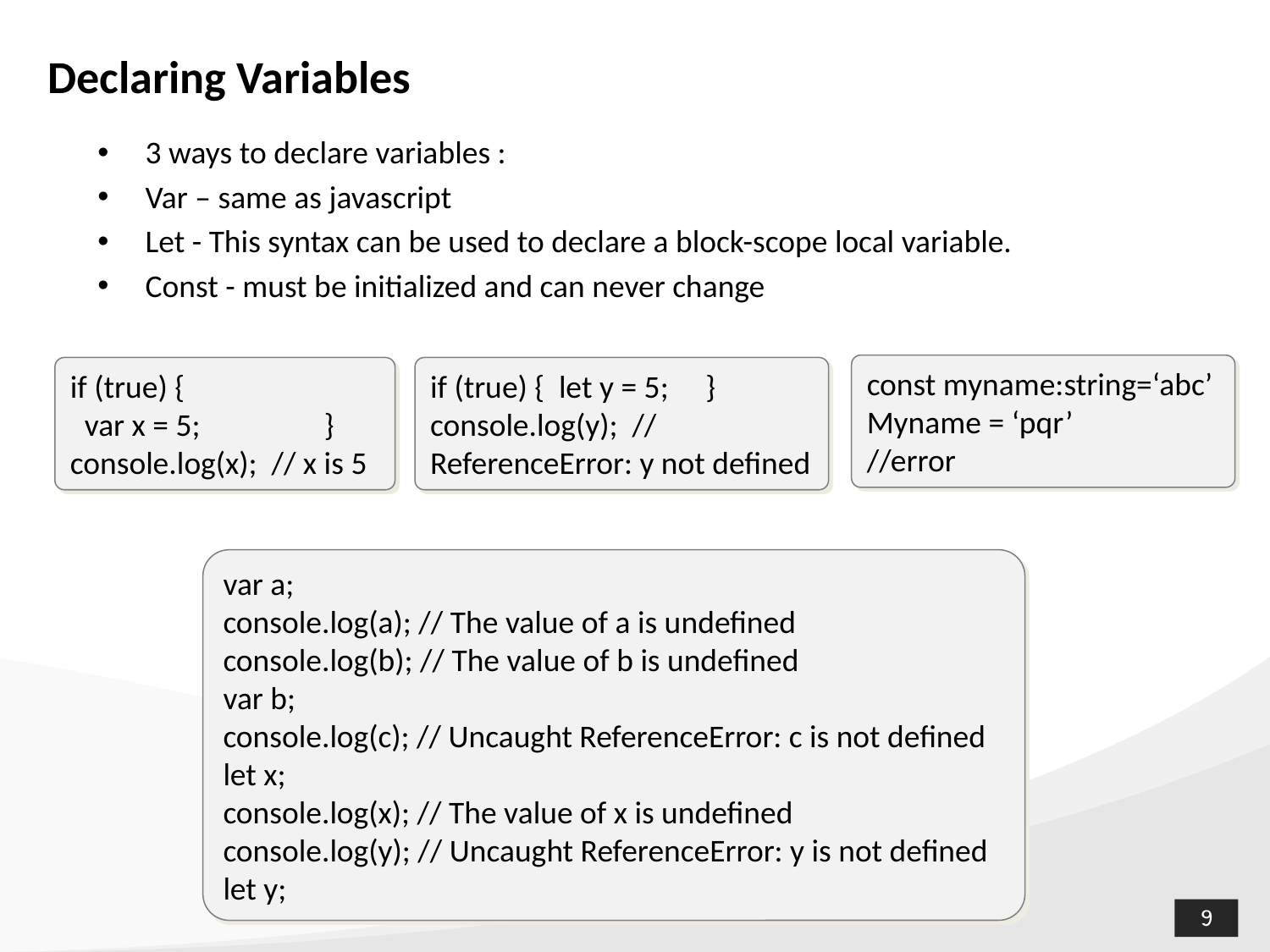

# Declaring Variables
3 ways to declare variables :
Var – same as javascript
Let - This syntax can be used to declare a block-scope local variable.
Const - must be initialized and can never change
const myname:string=‘abc’
Myname = ‘pqr’
//error
if (true) {
  var x = 5;	}
console.log(x);  // x is 5
if (true) {  let y = 5;	   }
console.log(y);  // ReferenceError: y not defined
var a;
console.log(a); // The value of a is undefined
console.log(b); // The value of b is undefined
var b;
console.log(c); // Uncaught ReferenceError: c is not defined
let x;
console.log(x); // The value of x is undefined
console.log(y); // Uncaught ReferenceError: y is not defined
let y;